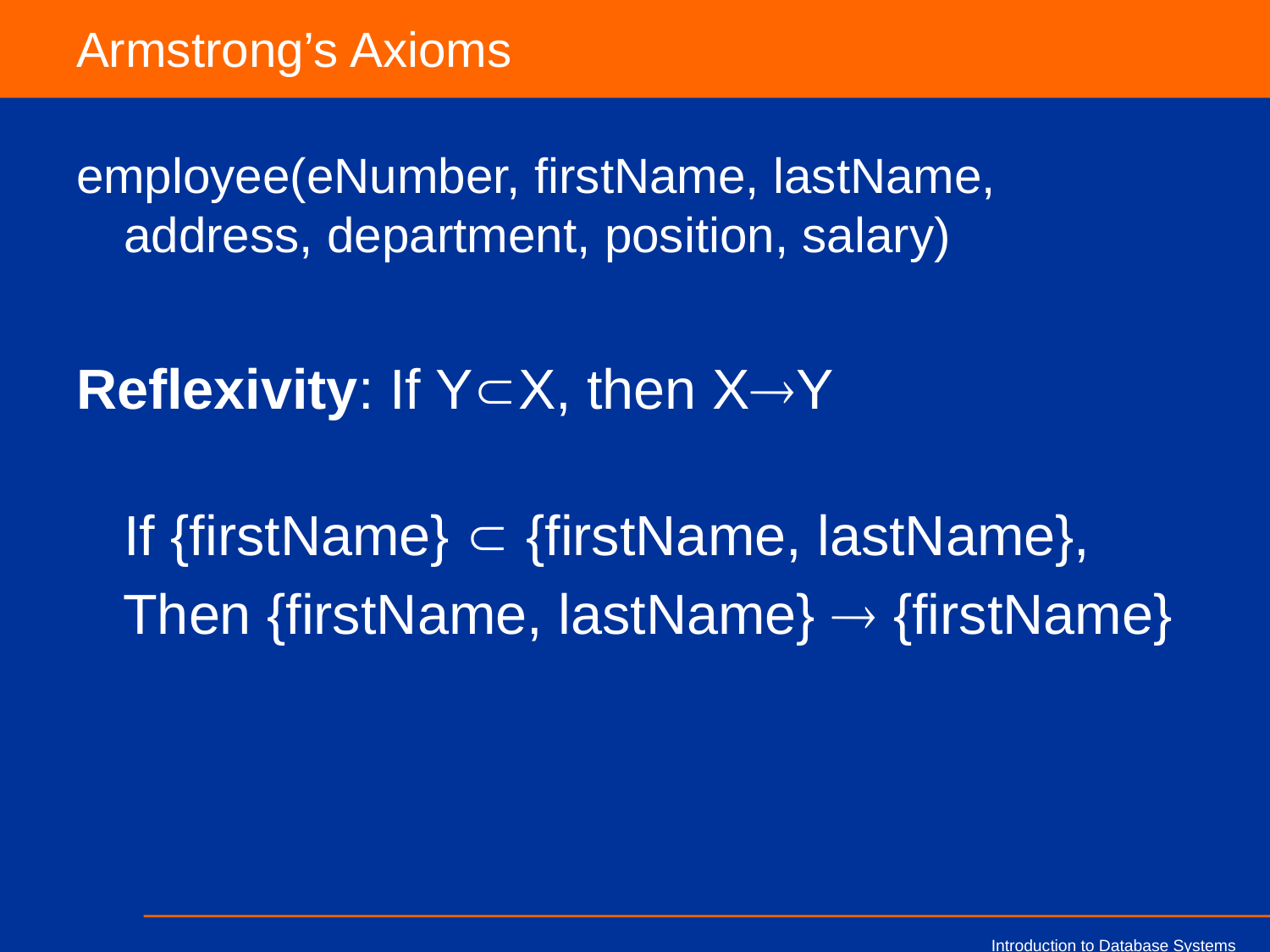

# Armstrong’s Axioms
employee(eNumber, firstName, lastName, address, department, position, salary)

Reflexivity: If Y⊂X, then X→Y
If {firstName} ⊂ {firstName, lastName},
   Then {firstName, lastName} → {firstName}
Introduction to Database Systems